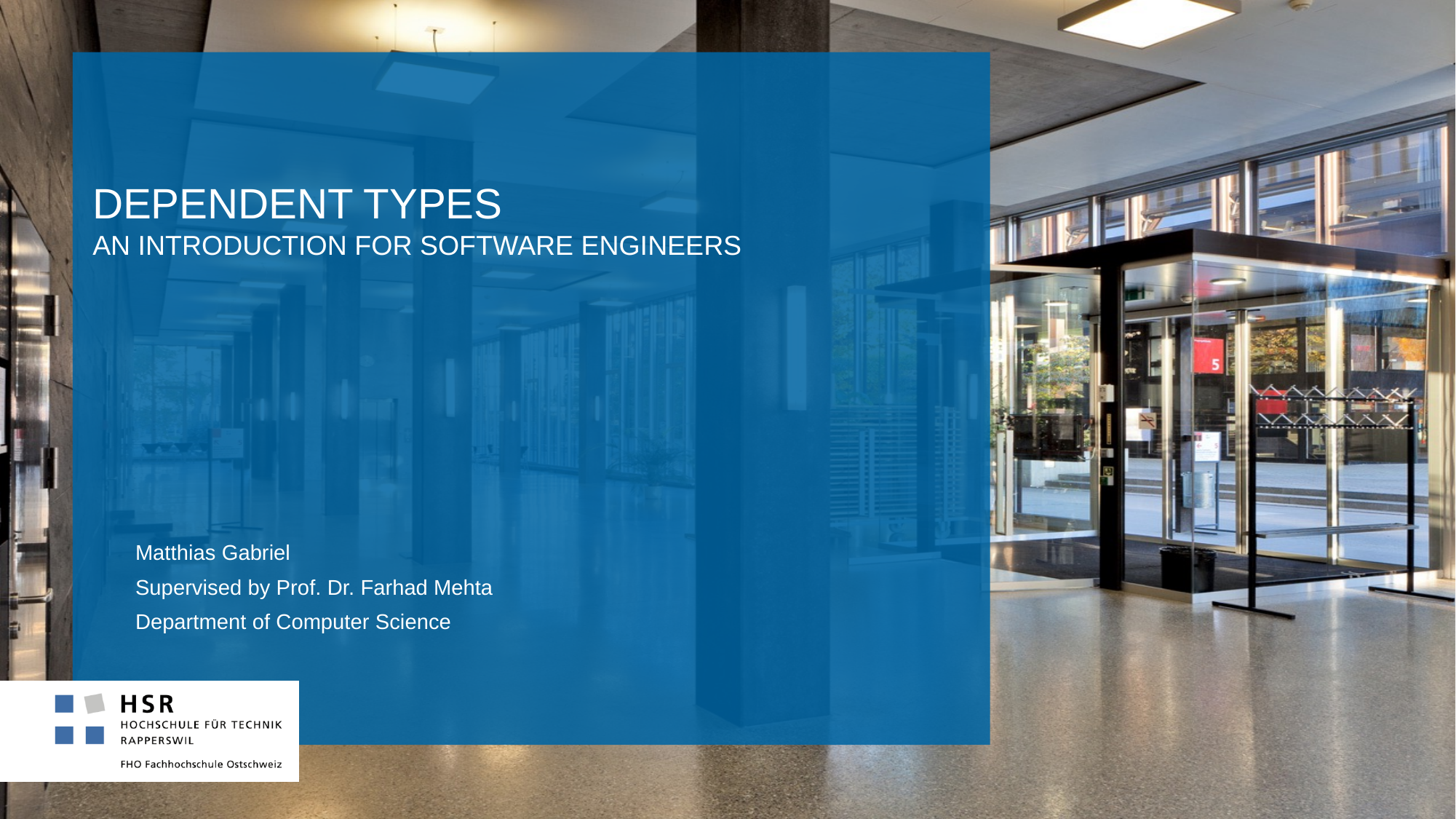

# Dependent Types An Introduction for Software Engineers
Matthias Gabriel
Supervised by Prof. Dr. Farhad Mehta
Department of Computer Science